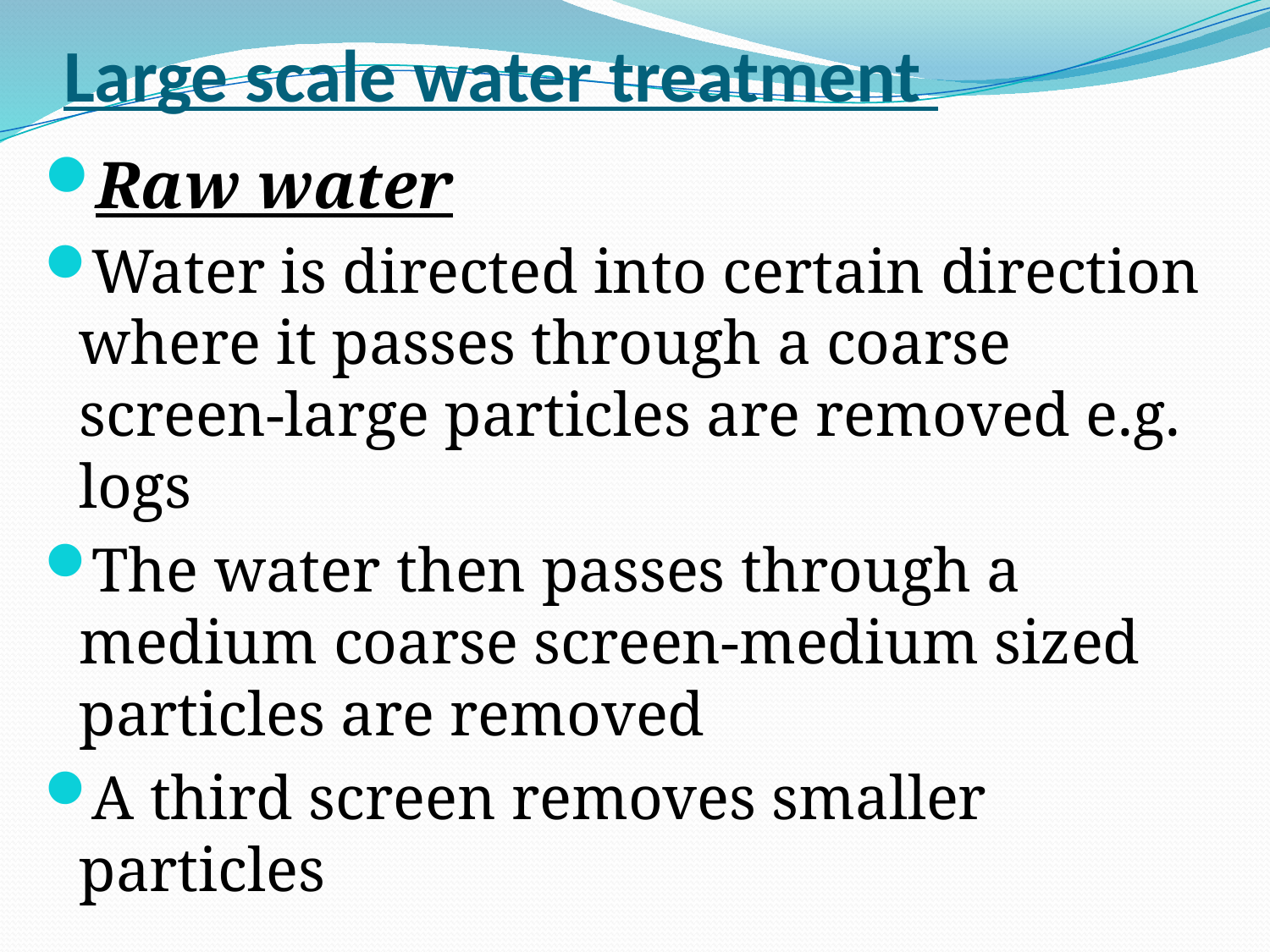

# Large scale water treatment
Raw water
Water is directed into certain direction where it passes through a coarse screen-large particles are removed e.g. logs
The water then passes through a medium coarse screen-medium sized particles are removed
A third screen removes smaller particles